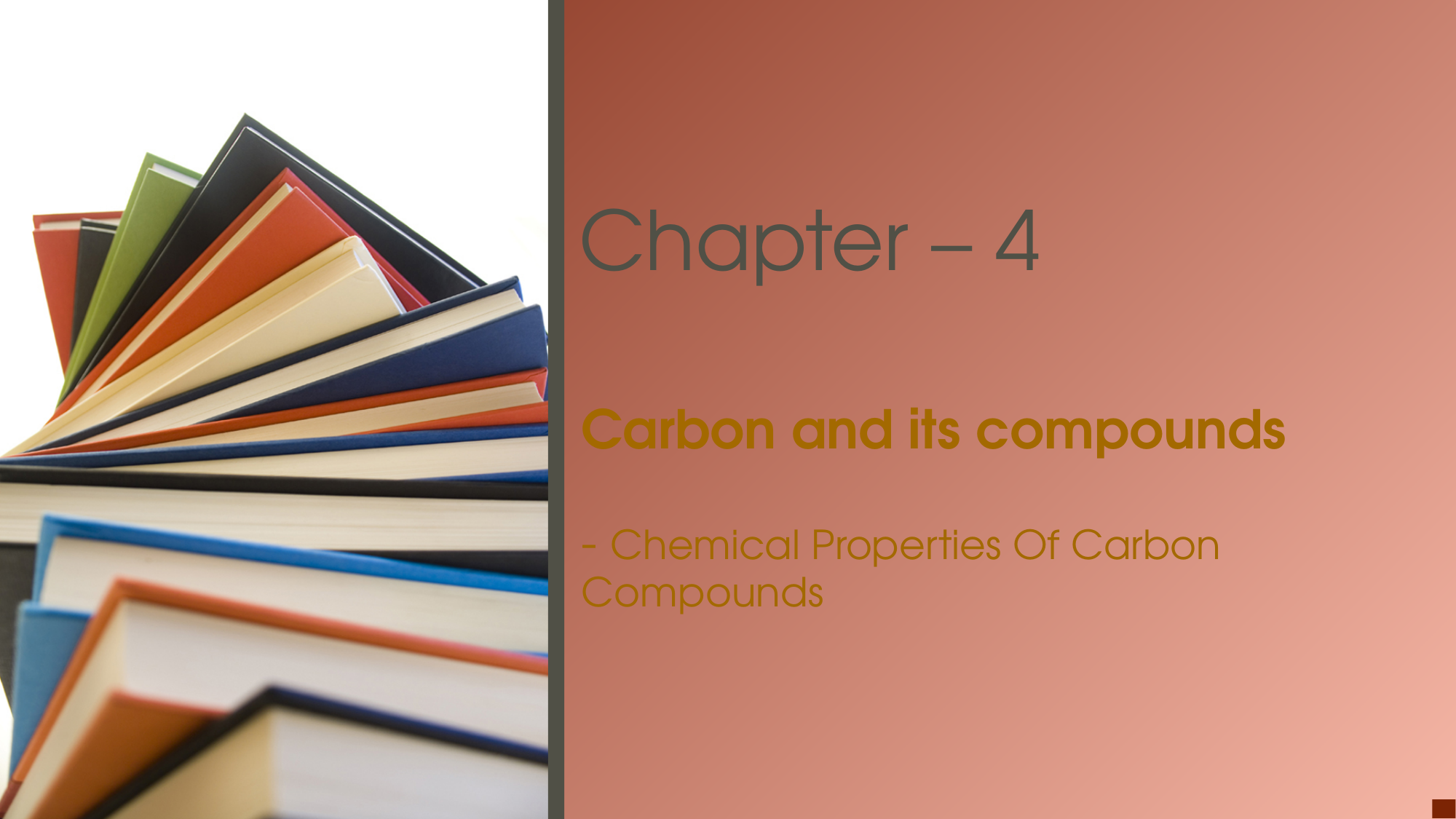

# Chapter – 4
Carbon and its compounds

- Chemical Properties Of Carbon Compounds